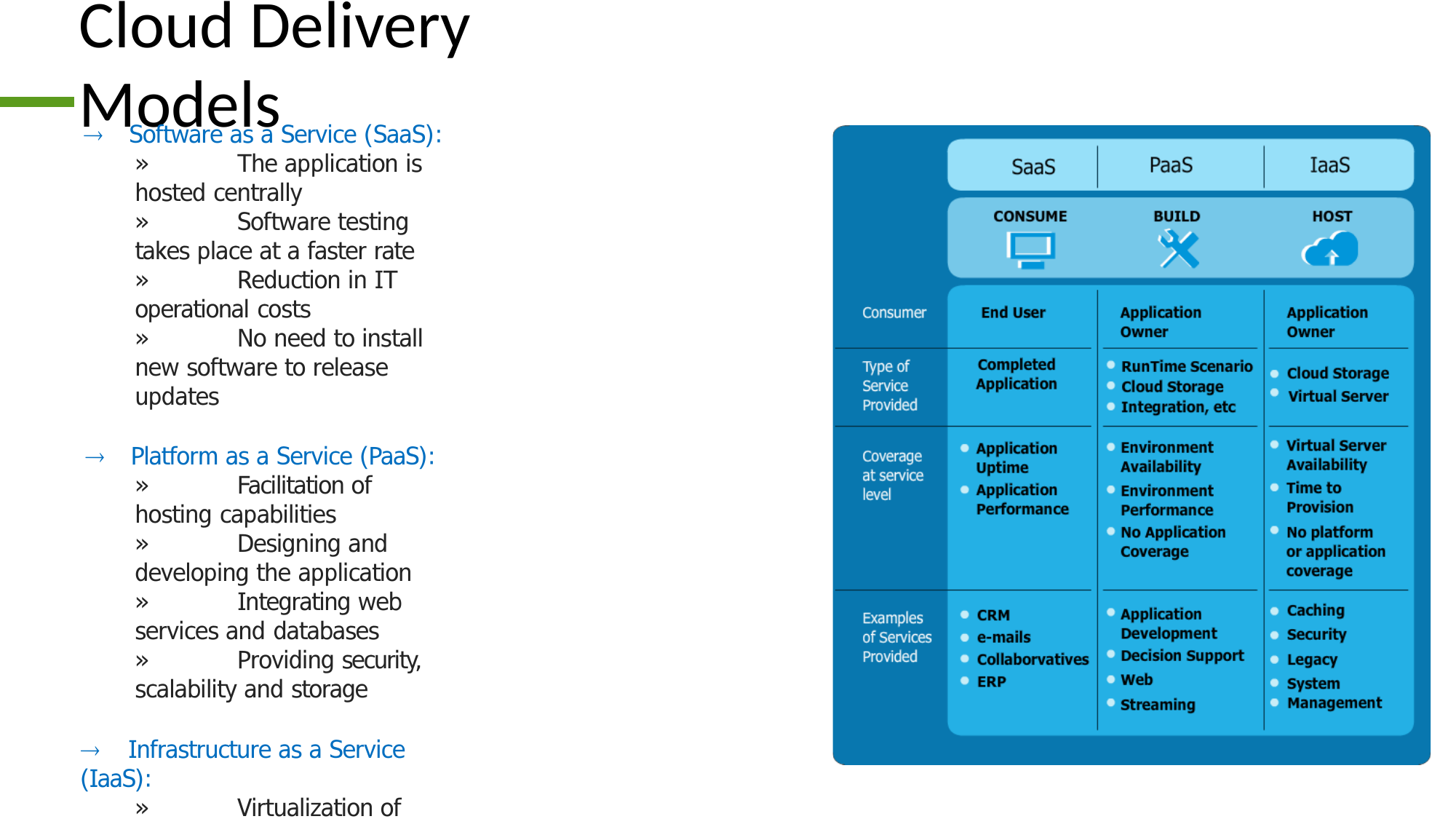

# Cloud Delivery Models

→	Software as a Service (SaaS):
»	The application is hosted centrally
»	Software testing takes place at a faster rate
»	Reduction in IT operational costs
»	No need to install new software to release updates

→	Platform as a Service (PaaS):
»	Facilitation of hosting capabilities
»	Designing and developing the application
»	Integrating web services and databases
»	Providing security, scalability and storage

→	Infrastructure as a Service (IaaS):
»	Virtualization of Desktop
»	Internet availability
»	Use of billing model
»	Computerized administrative tasks